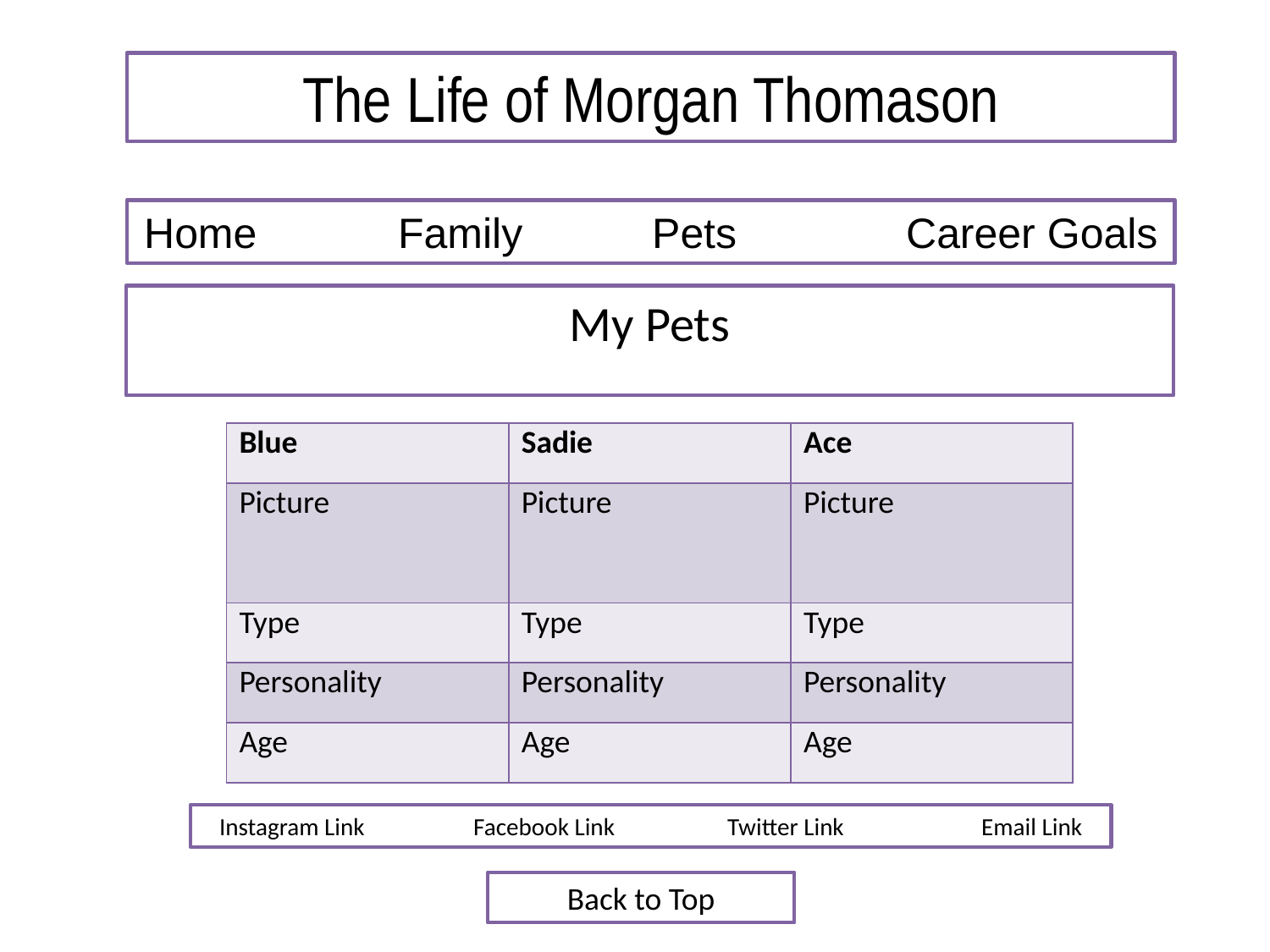

The Life of Morgan Thomason
Home		Family		Pets		Career Goals
My Pets

| Blue | Sadie | Ace |
| --- | --- | --- |
| Picture | Picture | Picture |
| Type | Type | Type |
| Personality | Personality | Personality |
| Age | Age | Age |
Instagram Link	Facebook Link	Twitter Link		Email Link
Back to Top